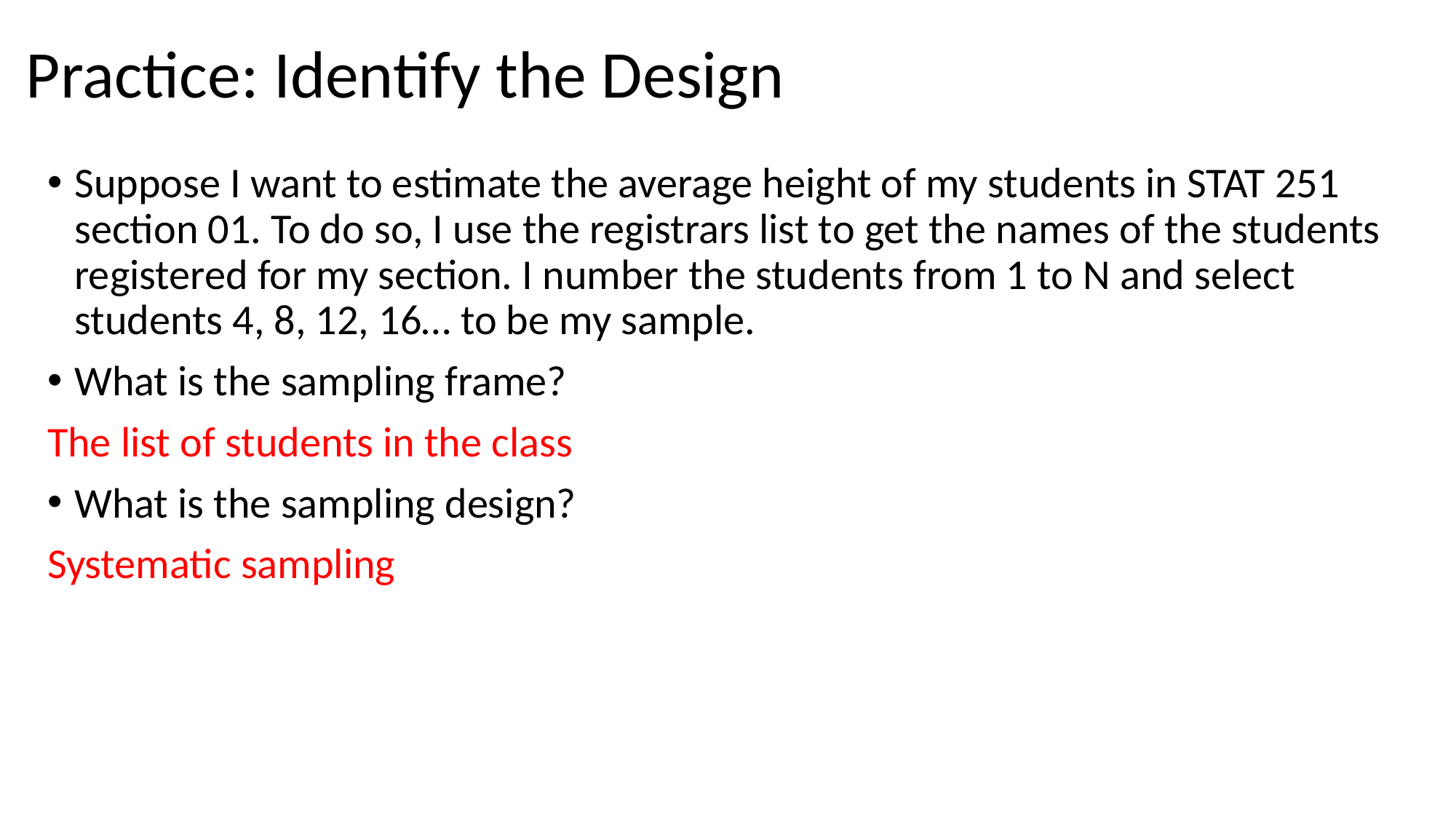

# Practice: Identify the Design
Suppose I want to estimate the average height of my students in STAT 251 section 01. To do so, I use the registrars list to get the names of the students registered for my section. I number the students from 1 to N and select students 4, 8, 12, 16… to be my sample.
What is the sampling frame?
The list of students in the class
What is the sampling design?
Systematic sampling